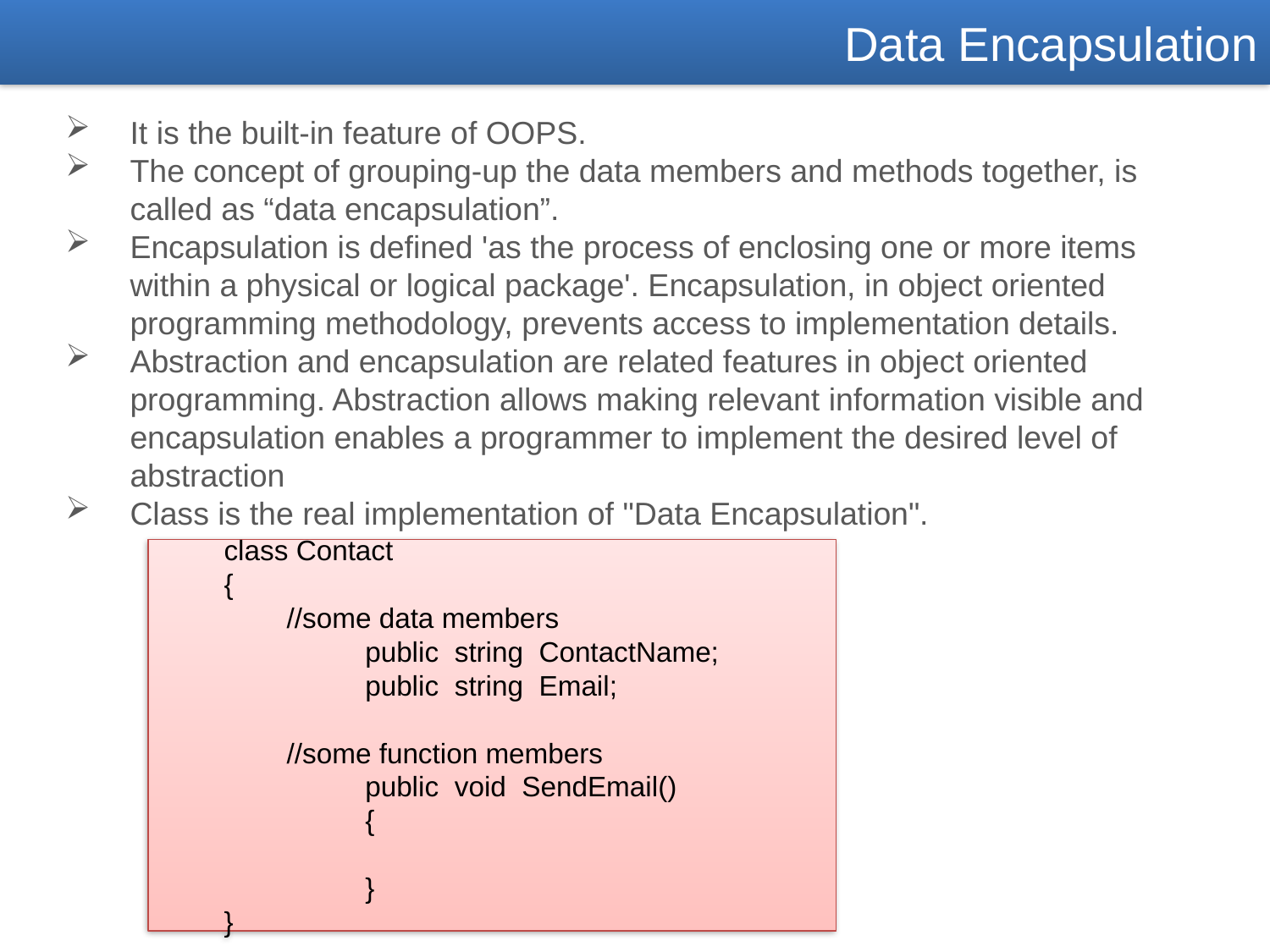

Data Encapsulation
It is the built-in feature of OOPS.
The concept of grouping-up the data members and methods together, is called as “data encapsulation”.
Encapsulation is defined 'as the process of enclosing one or more items within a physical or logical package'. Encapsulation, in object oriented programming methodology, prevents access to implementation details.
Abstraction and encapsulation are related features in object oriented programming. Abstraction allows making relevant information visible and encapsulation enables a programmer to implement the desired level of abstraction
Class is the real implementation of "Data Encapsulation".
class Contact
{
        //some data members
                  public  string  ContactName;
                  public  string  Email;

        //some function members
                  public  void  SendEmail()
                  {

                  }
}